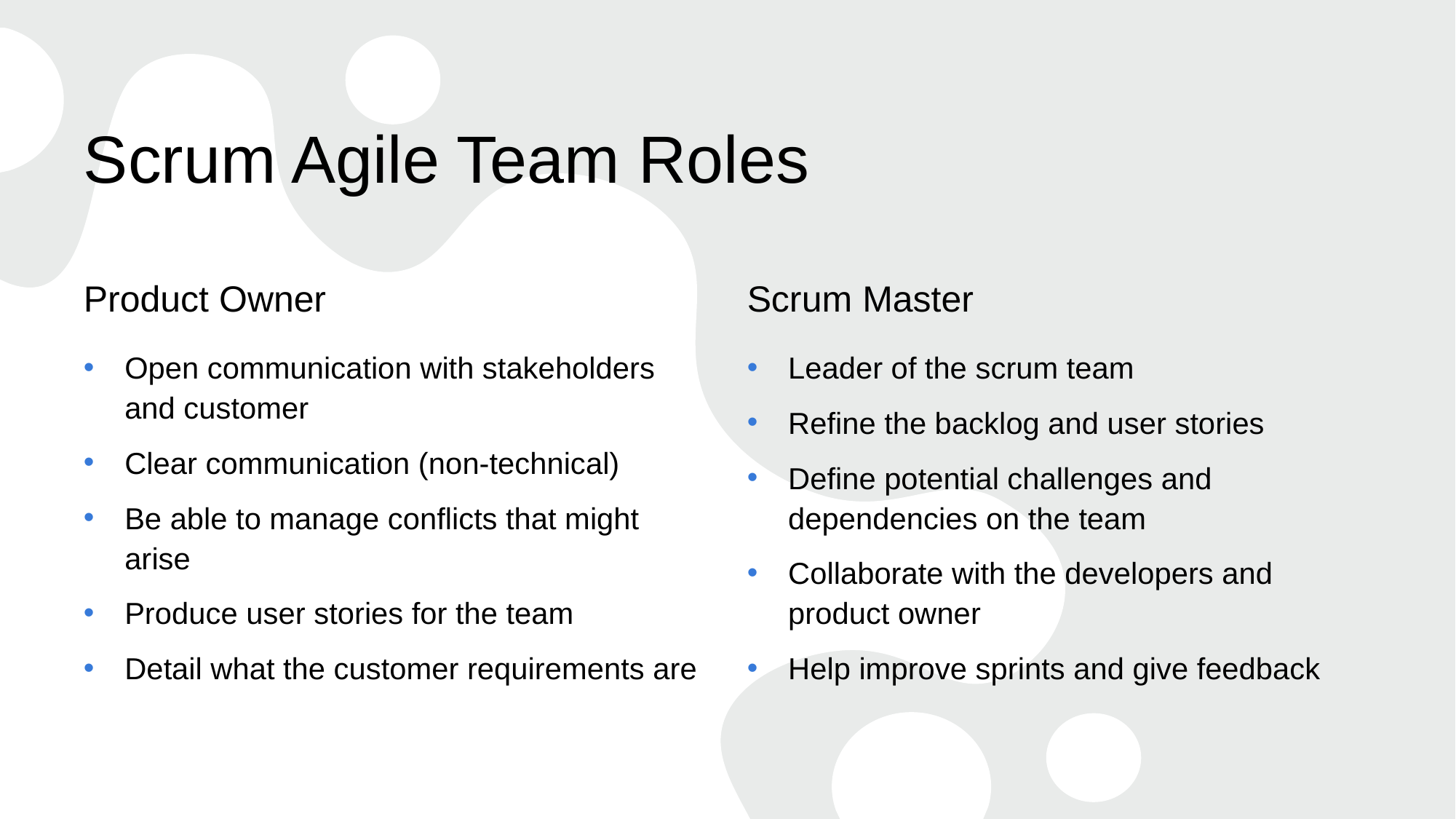

# Scrum Agile Team Roles
Product Owner
Scrum Master
Open communication with stakeholders and customer
Clear communication (non-technical)
Be able to manage conflicts that might arise
Produce user stories for the team
Detail what the customer requirements are
Leader of the scrum team
Refine the backlog and user stories
Define potential challenges and dependencies on the team
Collaborate with the developers and product owner
Help improve sprints and give feedback